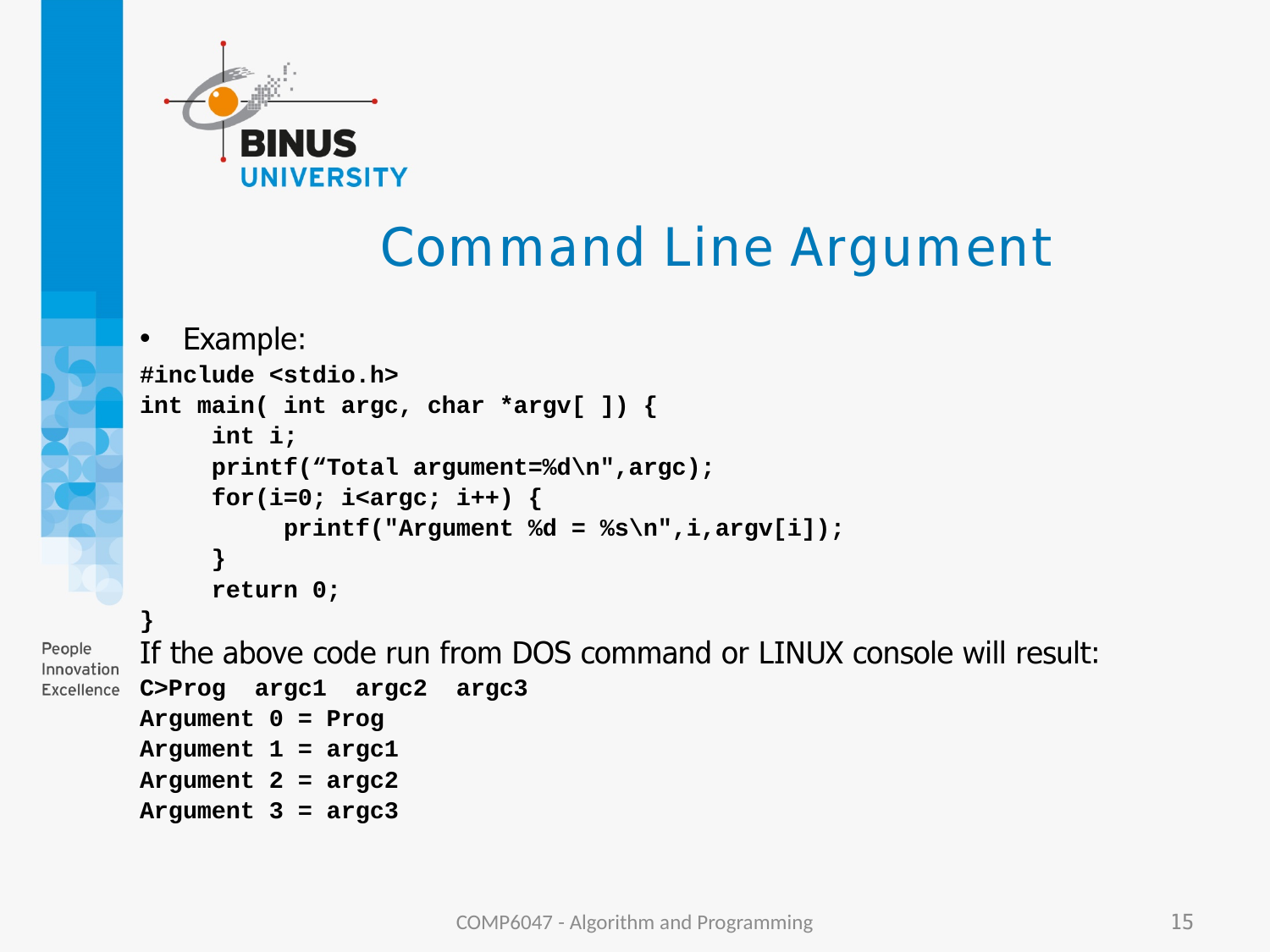

# Command Line Argument
Example:
#include <stdio.h>
int main( int argc, char *argv[ ]) {
     int i;
     printf(“Total argument=%d\n",argc);
     for(i=0; i<argc; i++) {
          printf("Argument %d = %s\n",i,argv[i]);
     }
     return 0;
}
If the above code run from DOS command or LINUX console will result:
C>Prog  argc1  argc2  argc3
Argument 0 = Prog
Argument 1 = argc1
Argument 2 = argc2
Argument 3 = argc3
COMP6047 - Algorithm and Programming
15